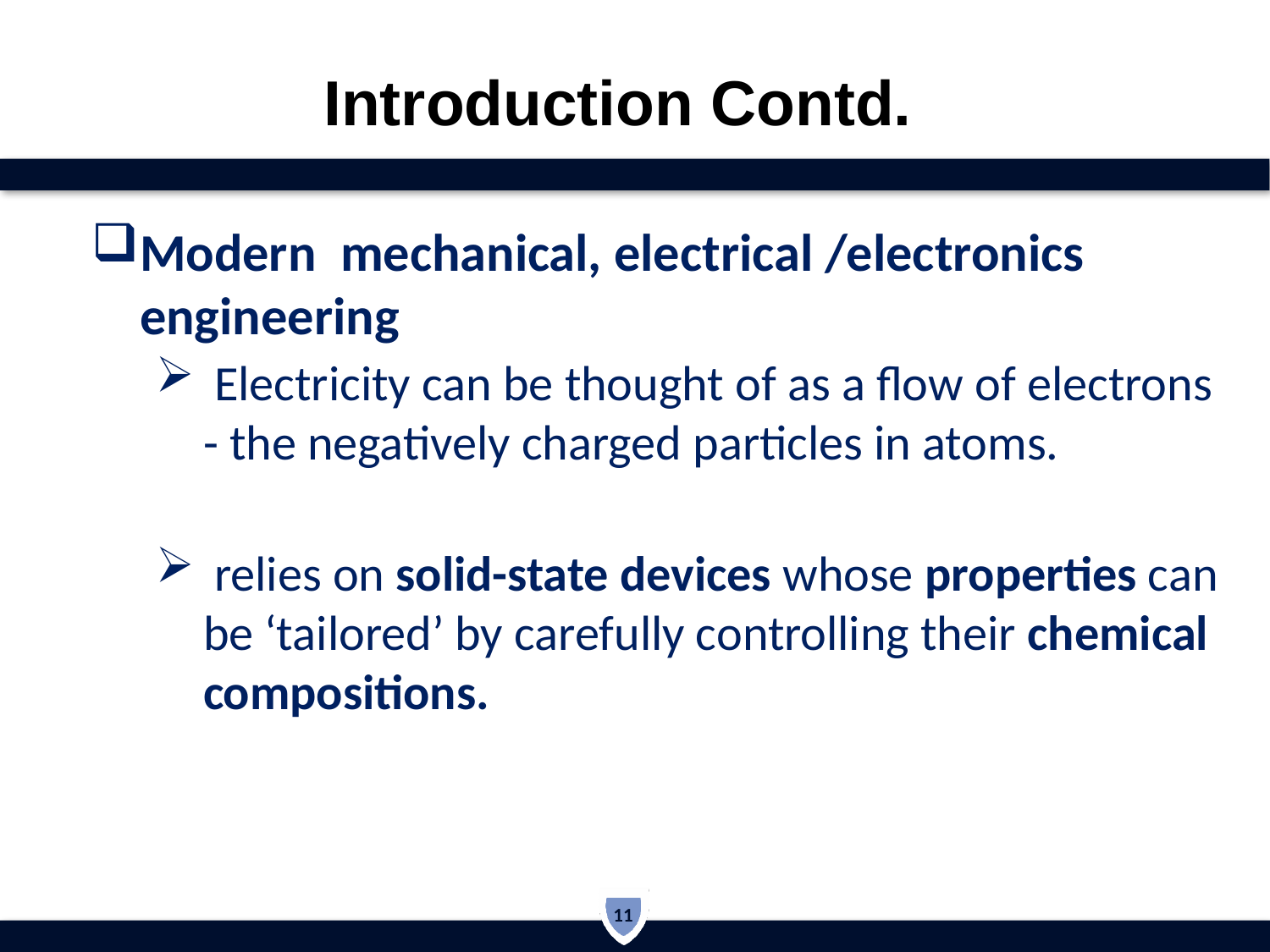

Introduction Contd.
Modern  mechanical, electrical /electronics engineering
 Electricity can be thought of as a flow of electrons - the negatively charged particles in atoms.

 relies on solid-state devices whose properties can be ‘tailored’ by carefully controlling their chemical compositions.

11